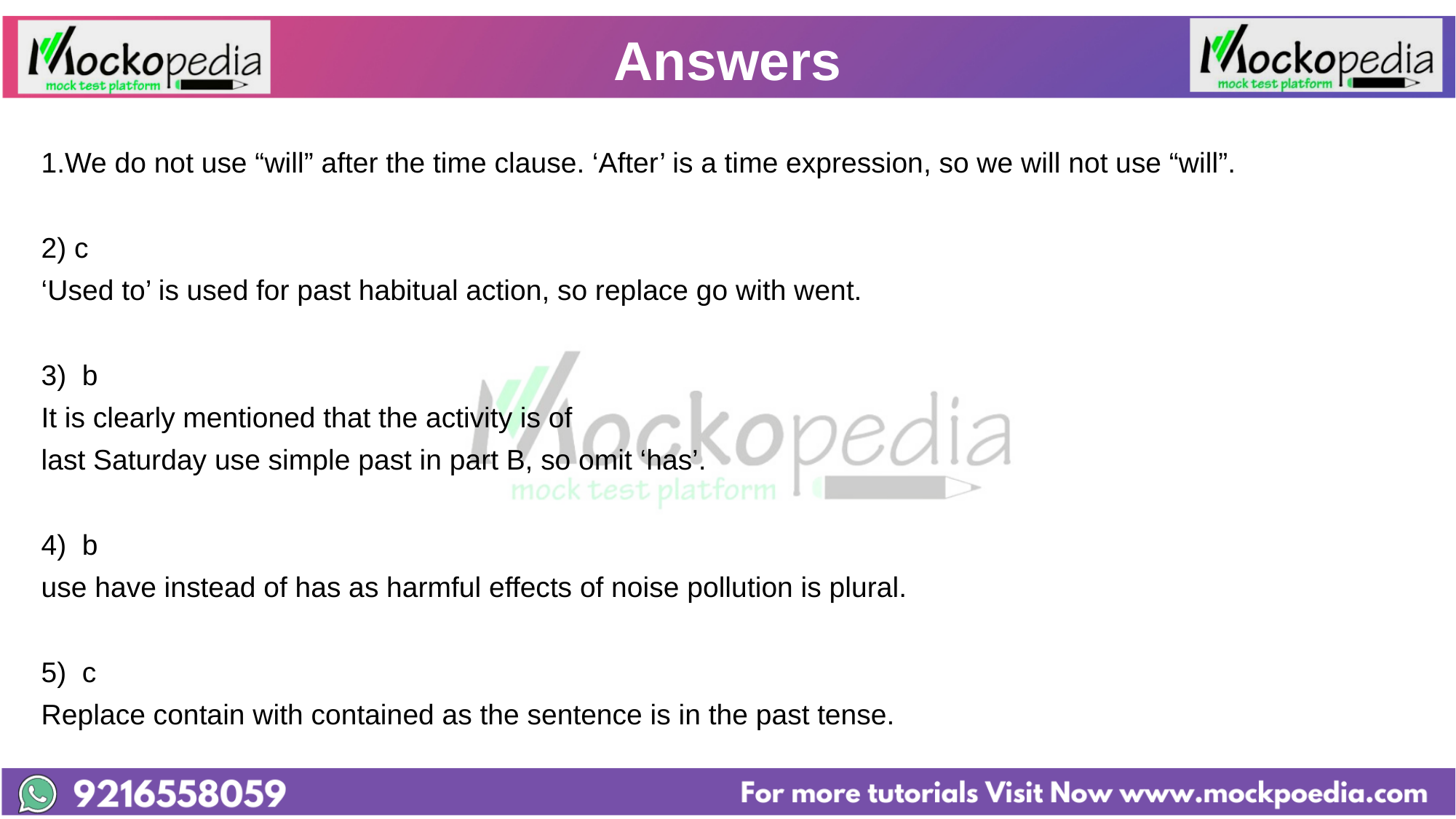

# Answers
1.We do not use “will” after the time clause. ‘After’ is a time expression, so we will not use “will”.

2) c
‘Used to’ is used for past habitual action, so replace go with went.

3)  b
It is clearly mentioned that the activity is of
last Saturday use simple past in part B, so omit ‘has’.

4)  b
use have instead of has as harmful effects of noise pollution is plural.

5)  c
Replace contain with contained as the sentence is in the past tense.